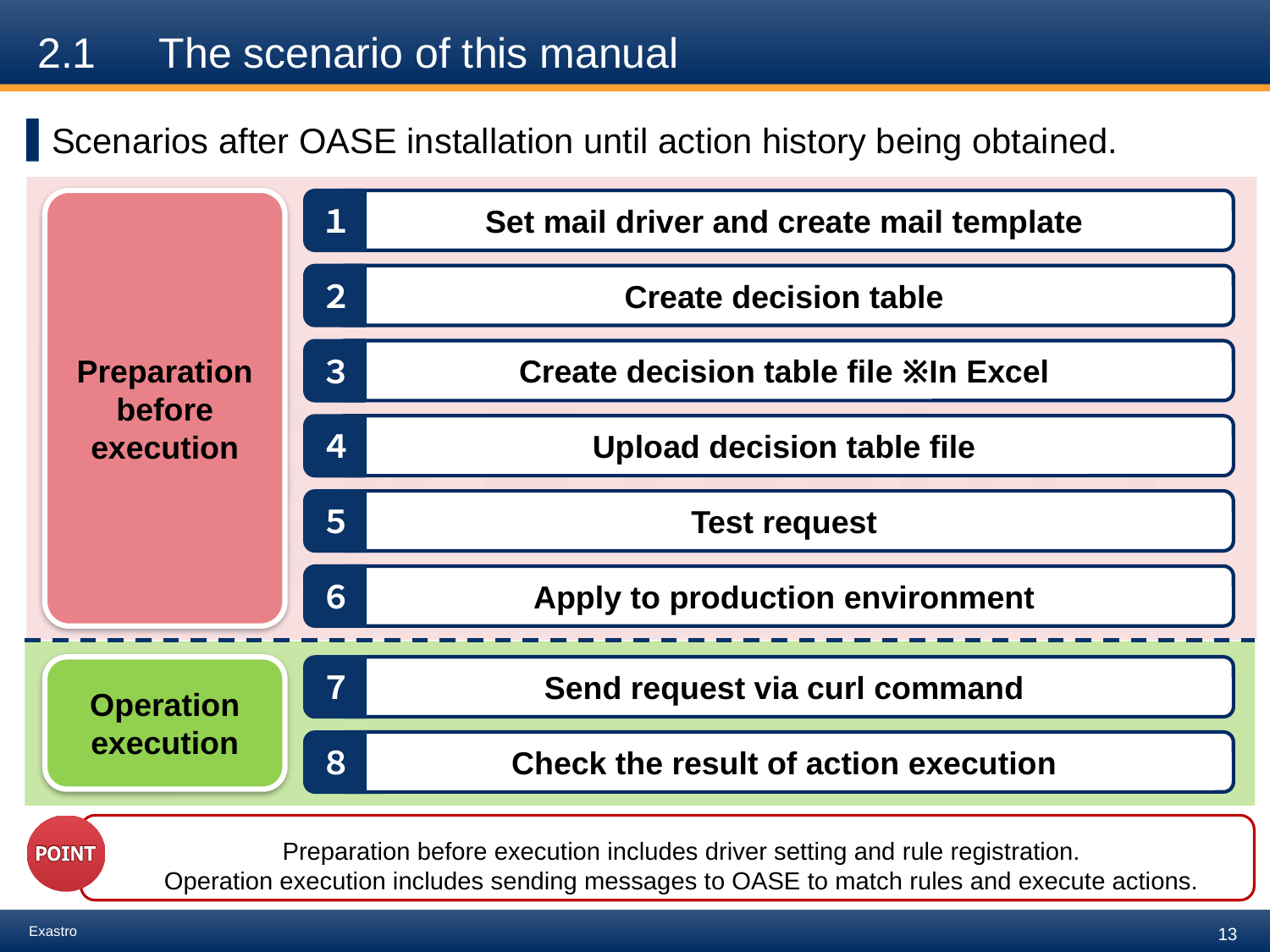

# 2.1　The scenario of this manual
Scenarios after OASE installation until action history being obtained.

Preparation
before
execution

Operation
execution
１
Set mail driver and create mail template
２
Create decision table
３
Create decision table file ※In Excel
４
Upload decision table file
５
Test request
６
Apply to production environment
７
Send request via curl command
８
Check the result of action execution

Preparation before execution includes driver setting and rule registration.
Operation execution includes sending messages to OASE to match rules and execute actions.